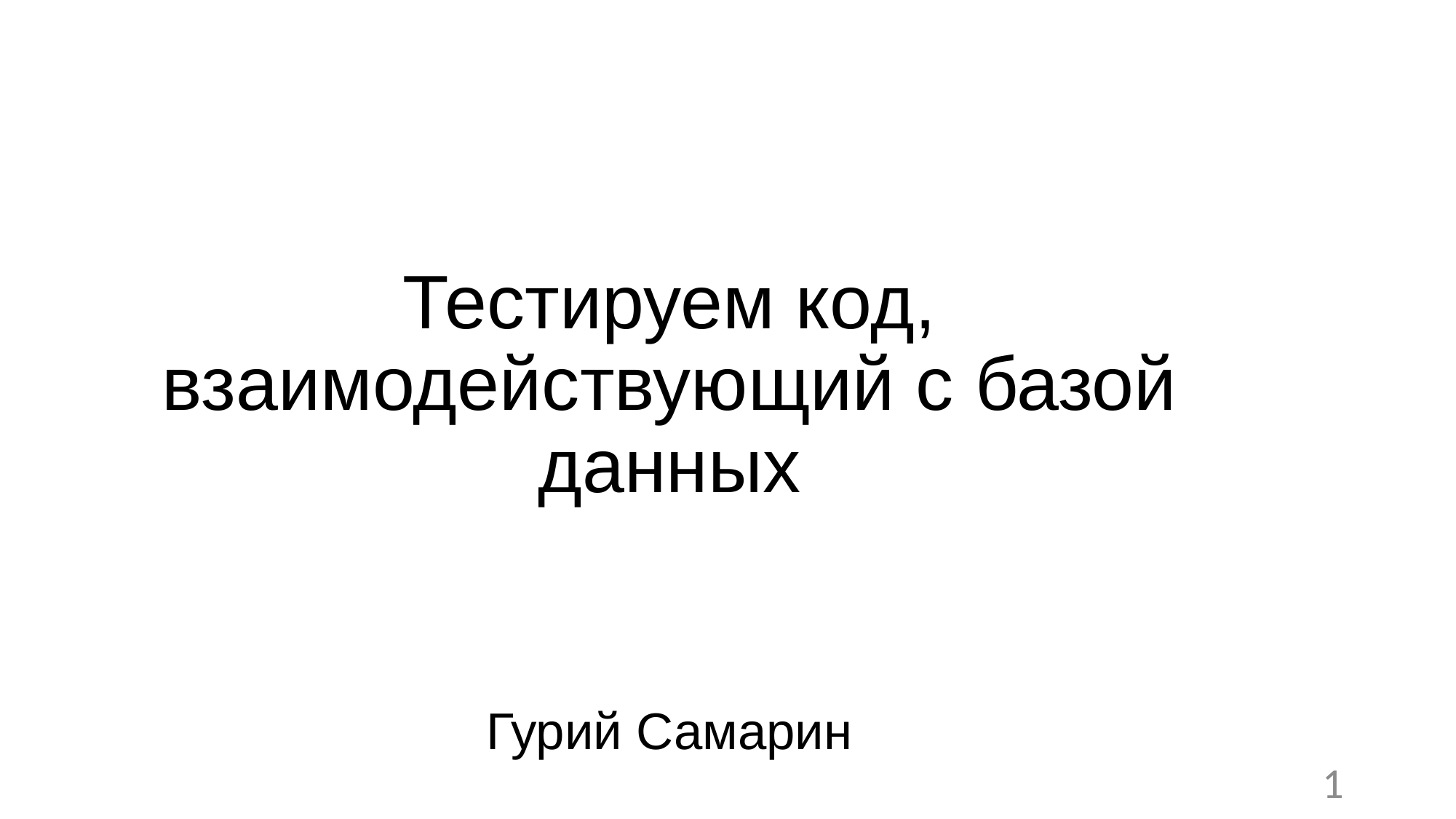

# Тестируем код, взаимодействующий с базой данных Гурий Самарин
1